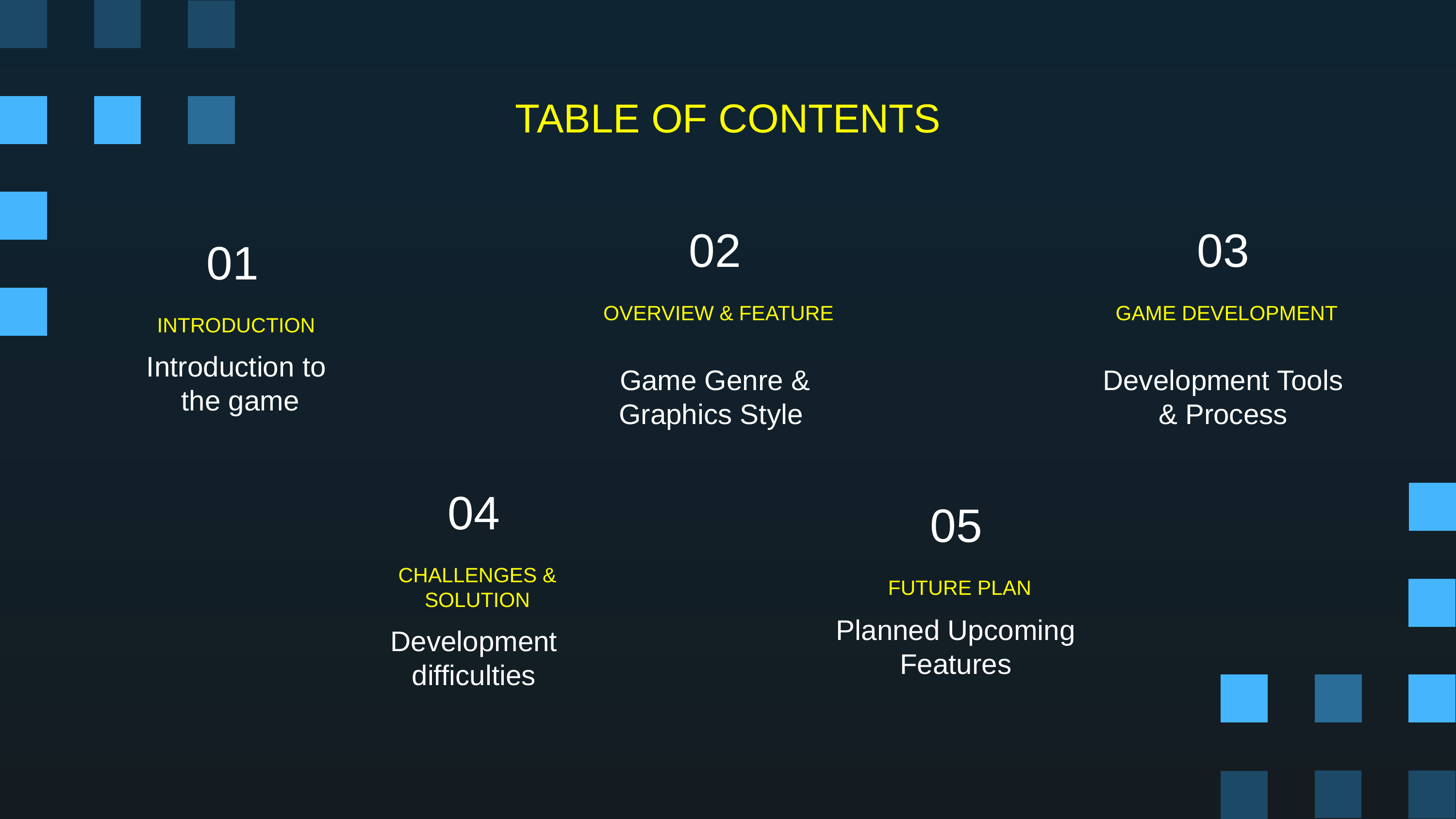

TABLE OF CONTENTS

02
03
GAME DEVELOPMENT
01
INTRODUCTION

OVERVIEW & FEATURE
Introduction to
the game
Game Genre & Graphics Style
Development Tools & Process
04
CHALLENGES & SOLUTION

05
FUTURE PLAN

Planned Upcoming Features
Development difficulties